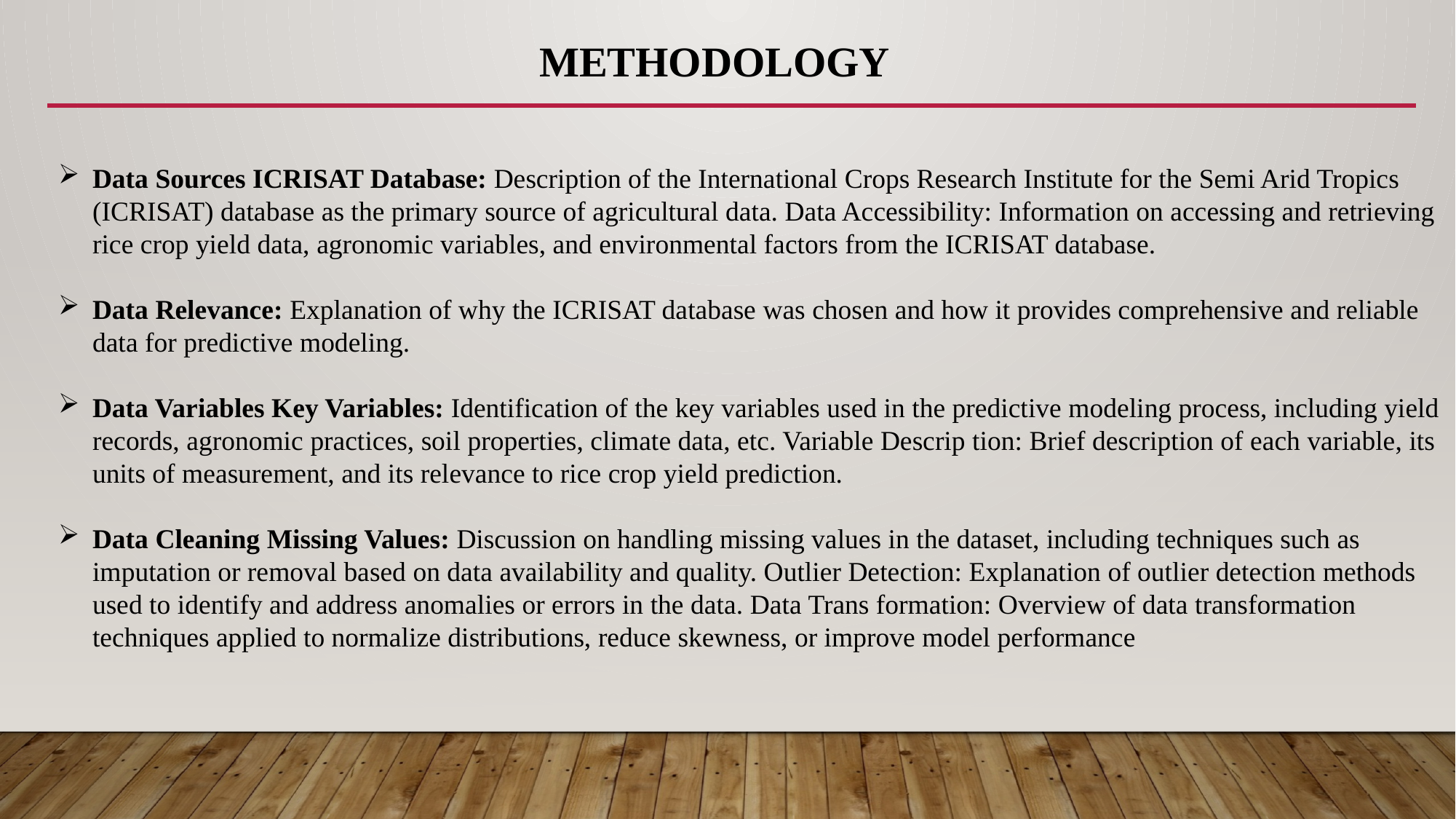

METHODOLOGY
Data Sources ICRISAT Database: Description of the International Crops Research Institute for the Semi Arid Tropics (ICRISAT) database as the primary source of agricultural data. Data Accessibility: Information on accessing and retrieving rice crop yield data, agronomic variables, and environmental factors from the ICRISAT database.

Data Relevance: Explanation of why the ICRISAT database was chosen and how it provides comprehensive and reliable data for predictive modeling.

Data Variables Key Variables: Identification of the key variables used in the predictive modeling process, including yield records, agronomic practices, soil properties, climate data, etc. Variable Descrip tion: Brief description of each variable, its units of measurement, and its relevance to rice crop yield prediction.

Data Cleaning Missing Values: Discussion on handling missing values in the dataset, including techniques such as imputation or removal based on data availability and quality. Outlier Detection: Explanation of outlier detection methods used to identify and address anomalies or errors in the data. Data Trans formation: Overview of data transformation techniques applied to normalize distributions, reduce skewness, or improve model performance